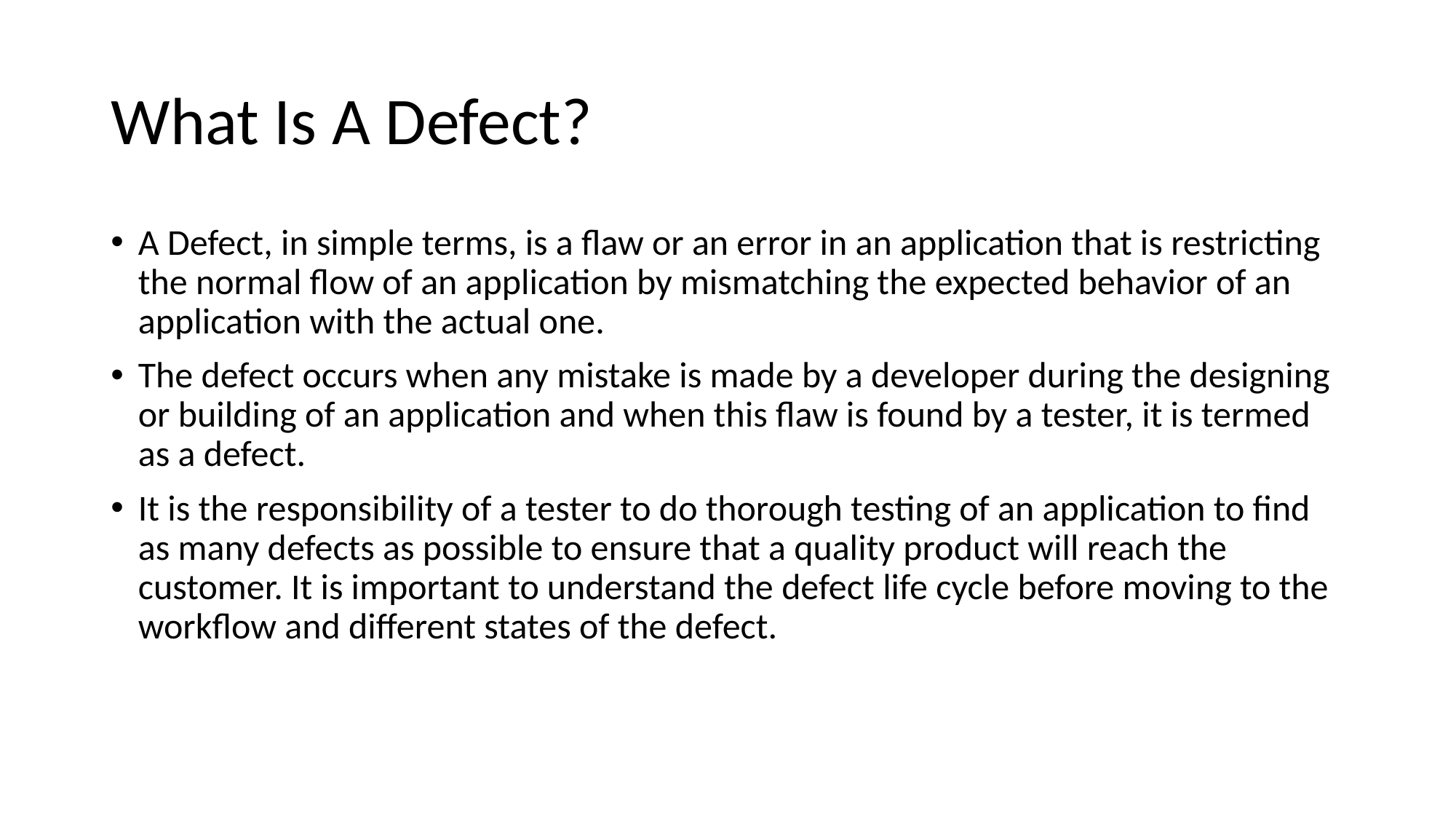

# What Is A Defect?
A Defect, in simple terms, is a flaw or an error in an application that is restricting the normal flow of an application by mismatching the expected behavior of an application with the actual one.
The defect occurs when any mistake is made by a developer during the designing or building of an application and when this flaw is found by a tester, it is termed as a defect.
It is the responsibility of a tester to do thorough testing of an application to find as many defects as possible to ensure that a quality product will reach the customer. It is important to understand the defect life cycle before moving to the workflow and different states of the defect.